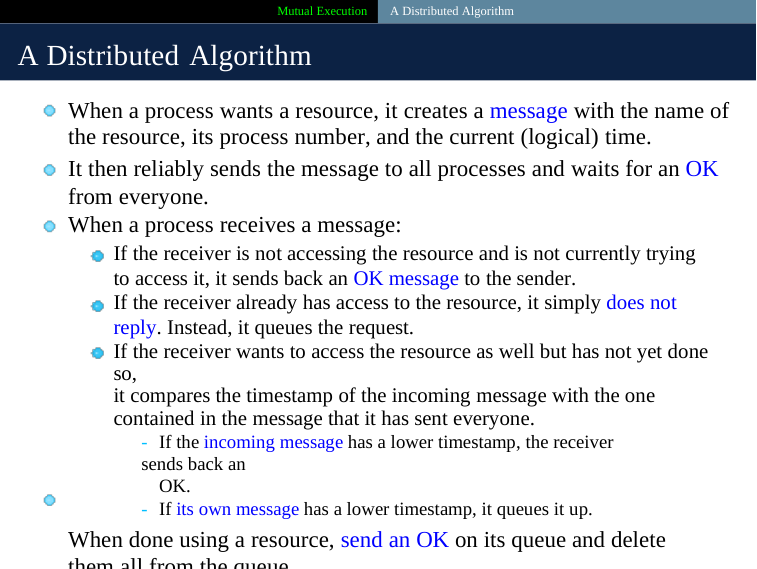

Mutual Execution       A Distributed Algorithm

A Distributed Algorithm
When a process wants a resource, it creates a message with the name of
the resource, its process number, and the current (logical) time.
It then reliably sends the message to all processes and waits for an OK
from everyone.
When a process receives a message:
If the receiver is not accessing the resource and is not currently trying to access it, it sends back an OK message to the sender.
If the receiver already has access to the resource, it simply does not reply. Instead, it queues the request.
If the receiver wants to access the resource as well but has not yet done so,
it compares the timestamp of the incoming message with the one contained in the message that it has sent everyone.
-  If the incoming message has a lower timestamp, the receiver sends back an
OK.
-  If its own message has a lower timestamp, it queues it up.
When done using a resource, send an OK on its queue and delete them all from the queue.
30 / 40